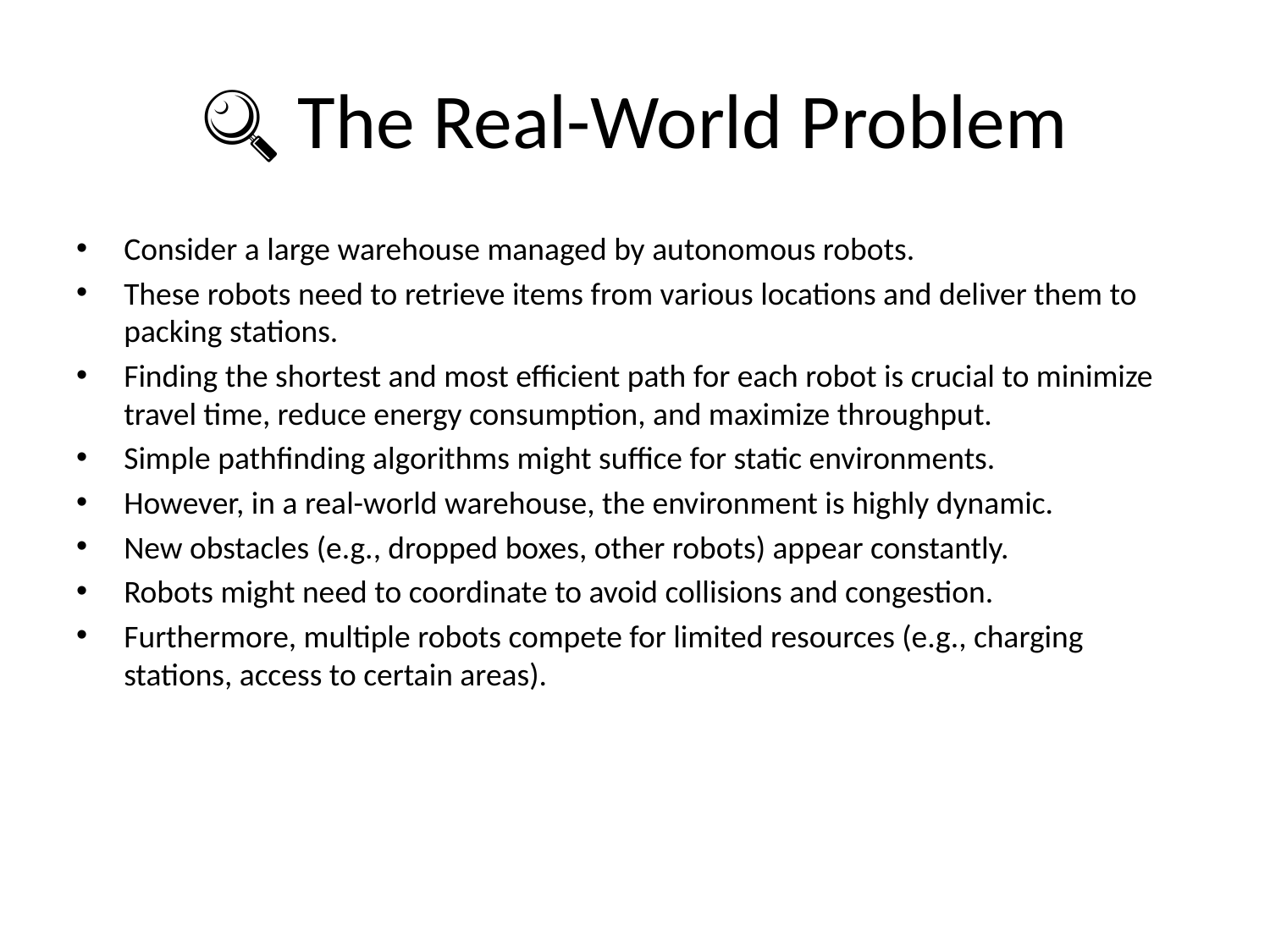

# 🔍 The Real-World Problem
Consider a large warehouse managed by autonomous robots.
These robots need to retrieve items from various locations and deliver them to packing stations.
Finding the shortest and most efficient path for each robot is crucial to minimize travel time, reduce energy consumption, and maximize throughput.
Simple pathfinding algorithms might suffice for static environments.
However, in a real-world warehouse, the environment is highly dynamic.
New obstacles (e.g., dropped boxes, other robots) appear constantly.
Robots might need to coordinate to avoid collisions and congestion.
Furthermore, multiple robots compete for limited resources (e.g., charging stations, access to certain areas).